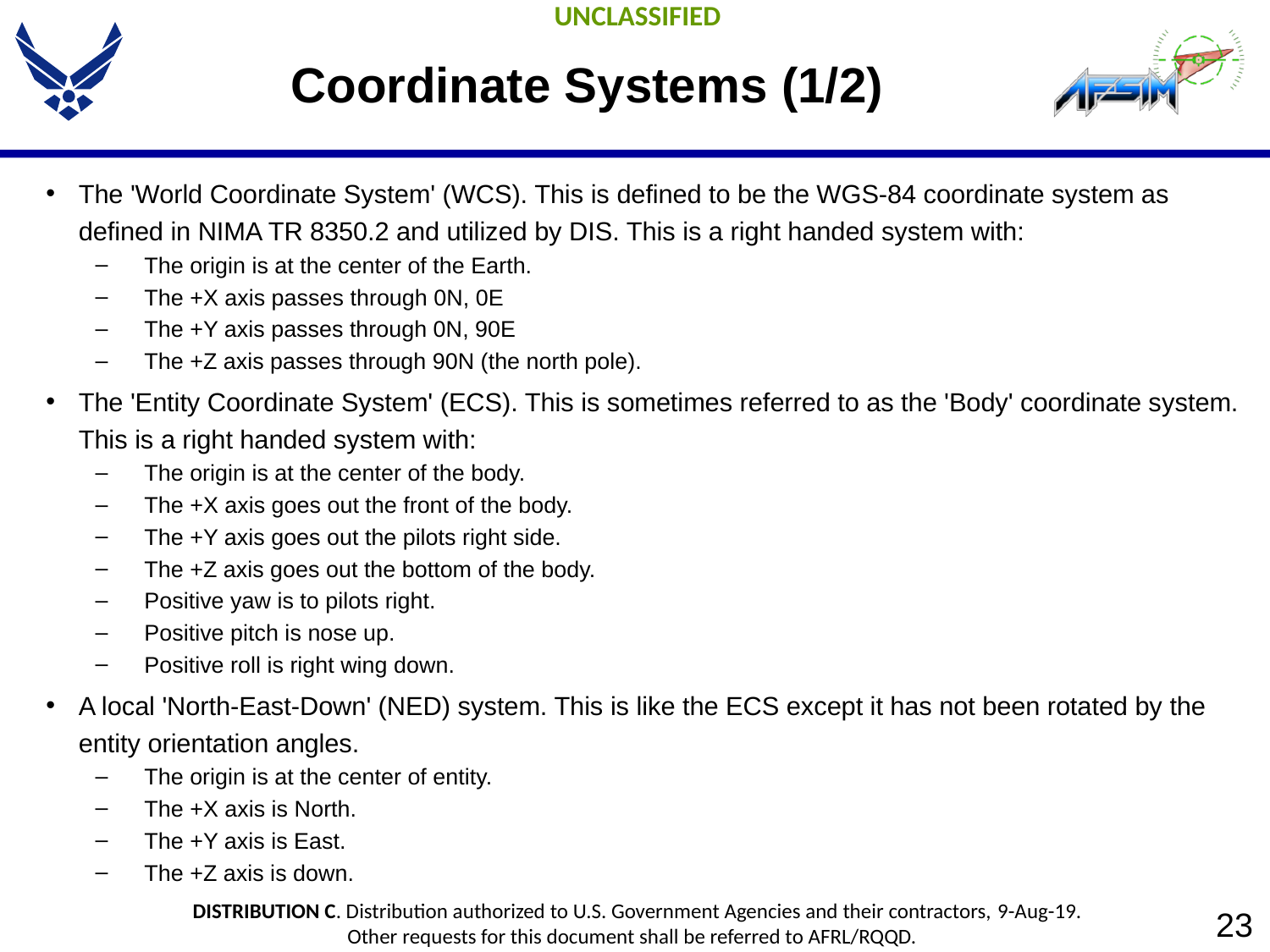

# Coordinate Systems (1/2)
The 'World Coordinate System' (WCS). This is defined to be the WGS-84 coordinate system as defined in NIMA TR 8350.2 and utilized by DIS. This is a right handed system with:
The origin is at the center of the Earth.
The +X axis passes through 0N, 0E
The +Y axis passes through 0N, 90E
The +Z axis passes through 90N (the north pole).
The 'Entity Coordinate System' (ECS). This is sometimes referred to as the 'Body' coordinate system. This is a right handed system with:
The origin is at the center of the body.
The +X axis goes out the front of the body.
The +Y axis goes out the pilots right side.
The +Z axis goes out the bottom of the body.
Positive yaw is to pilots right.
Positive pitch is nose up.
Positive roll is right wing down.
A local 'North-East-Down' (NED) system. This is like the ECS except it has not been rotated by the entity orientation angles.
The origin is at the center of entity.
The +X axis is North.
The +Y axis is East.
The +Z axis is down.